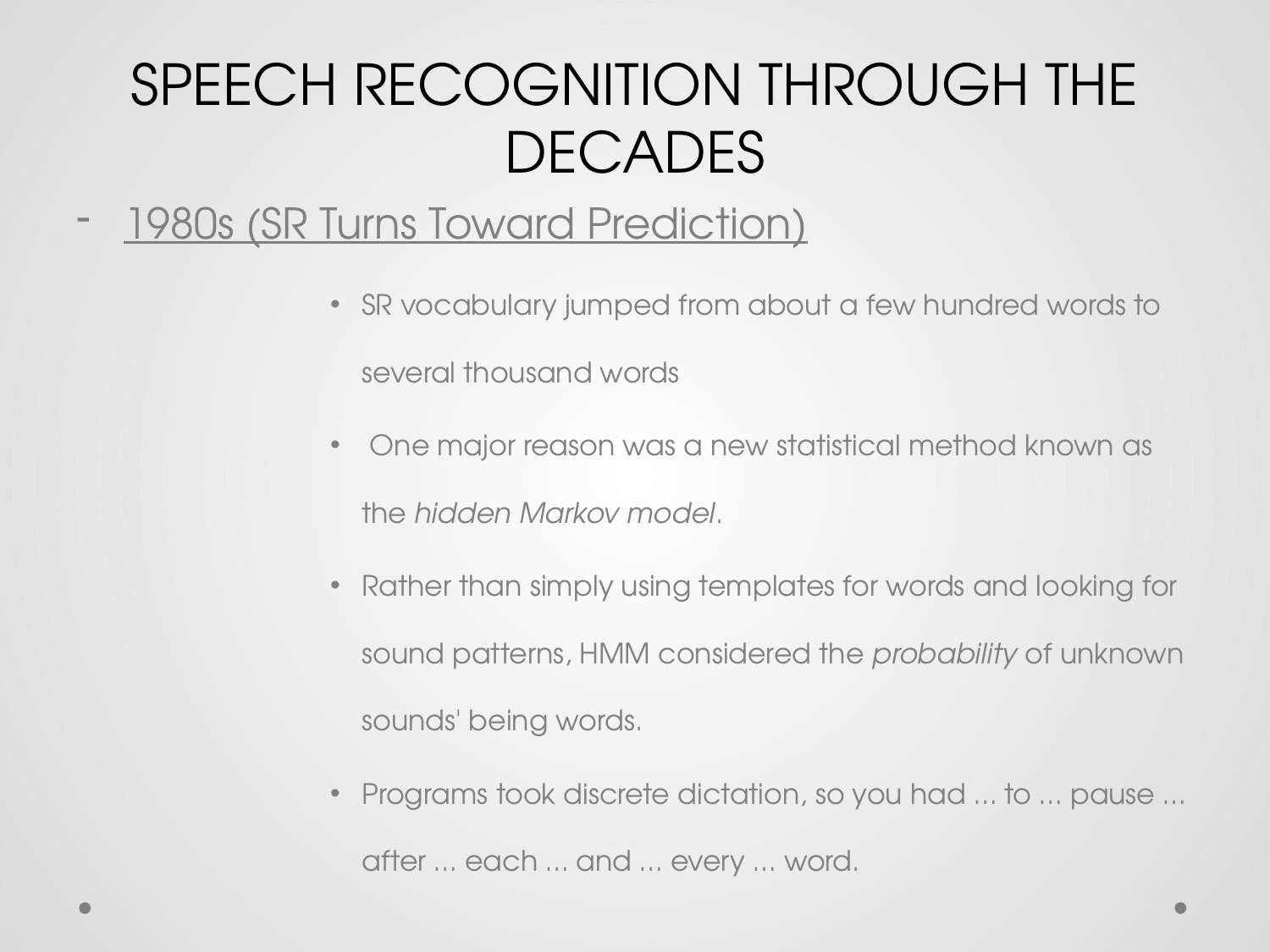

SPEECH RECOGNITION THROUGH THE DECADES
1980s (SR Turns Toward Prediction)
SR vocabulary jumped from about a few hundred words to several thousand words
 One major reason was a new statistical method known as the hidden Markov model.
Rather than simply using templates for words and looking for sound patterns, HMM considered the probability of unknown sounds' being words.
Programs took discrete dictation, so you had … to … pause … after … each … and … every … word.